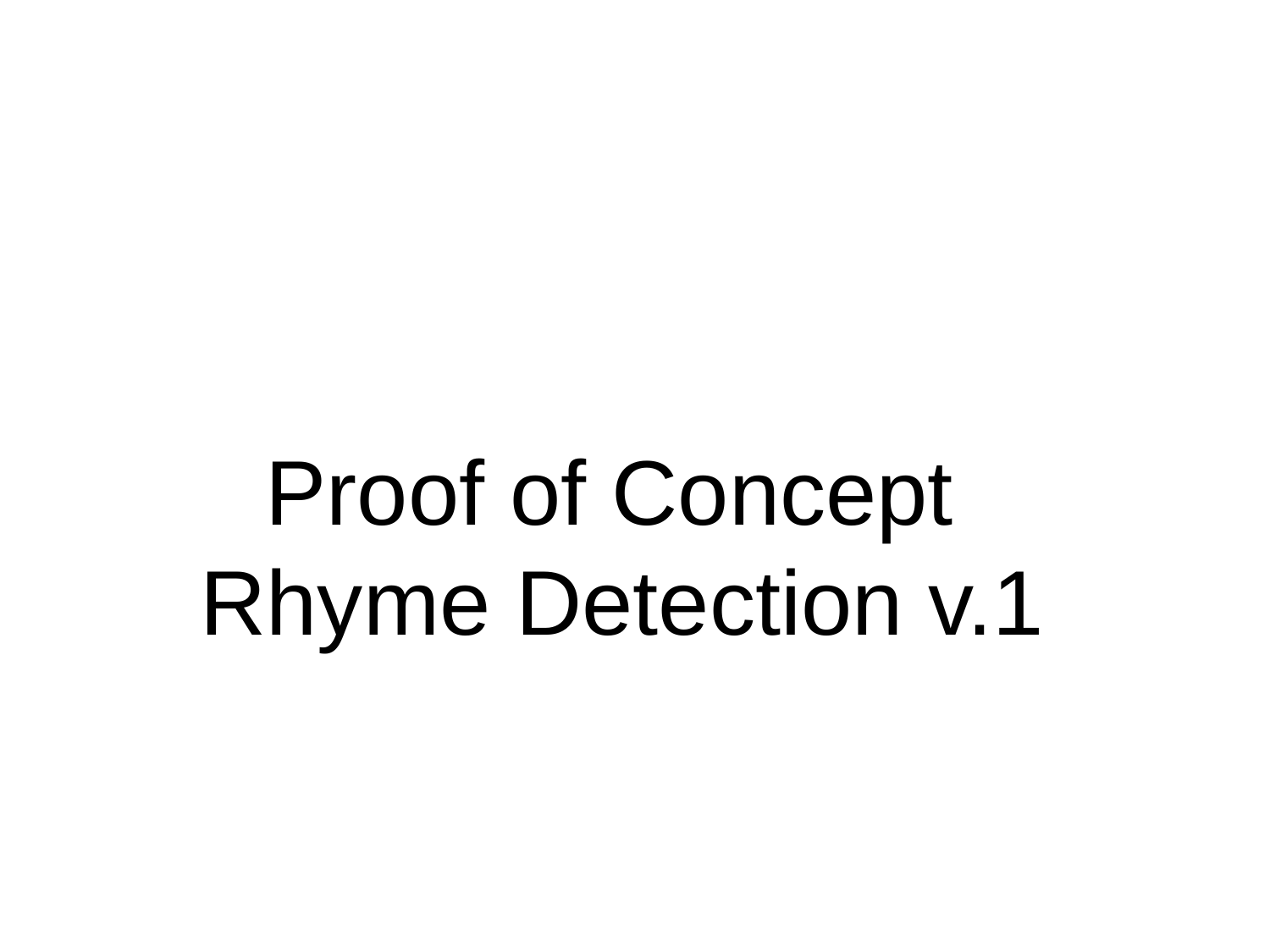

# Proof of Concept
Rhyme Detection v.1